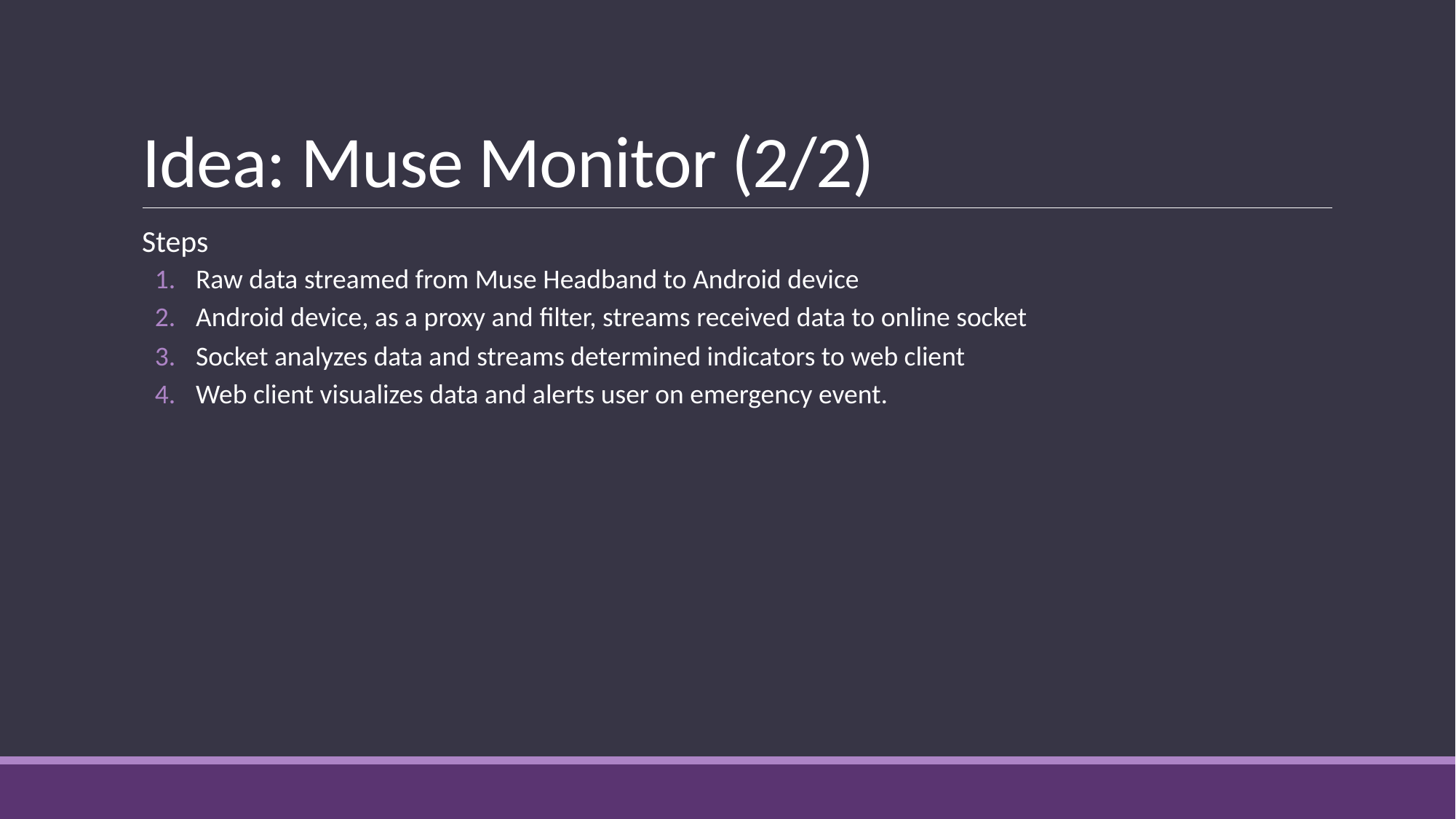

# Idea: Muse Monitor (2/2)
Steps
Raw data streamed from Muse Headband to Android device
Android device, as a proxy and filter, streams received data to online socket
Socket analyzes data and streams determined indicators to web client
Web client visualizes data and alerts user on emergency event.